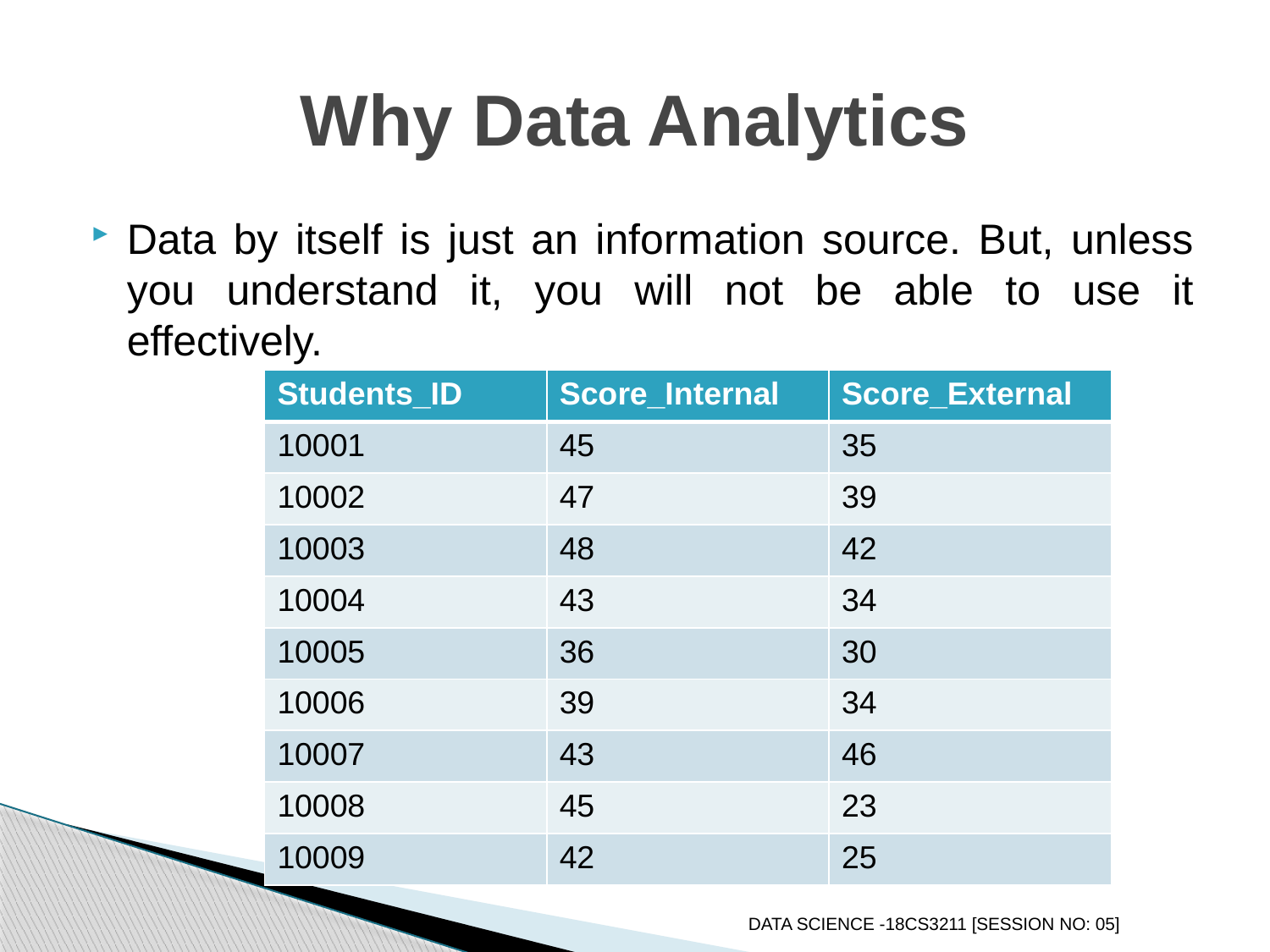

# Why Data Analytics
Data by itself is just an information source. But, unless you understand it, you will not be able to use it effectively.

| Students\_ID | Score\_Internal | Score\_External |
| --- | --- | --- |
| 10001 | 45 | 35 |
| 10002 | 47 | 39 |
| 10003 | 48 | 42 |
| 10004 | 43 | 34 |
| 10005 | 36 | 30 |
| 10006 | 39 | 34 |
| 10007 | 43 | 46 |
| 10008 | 45 | 23 |
| 10009 | 42 | 25 |
DATA SCIENCE -18CS3211 [SESSION NO: 05]